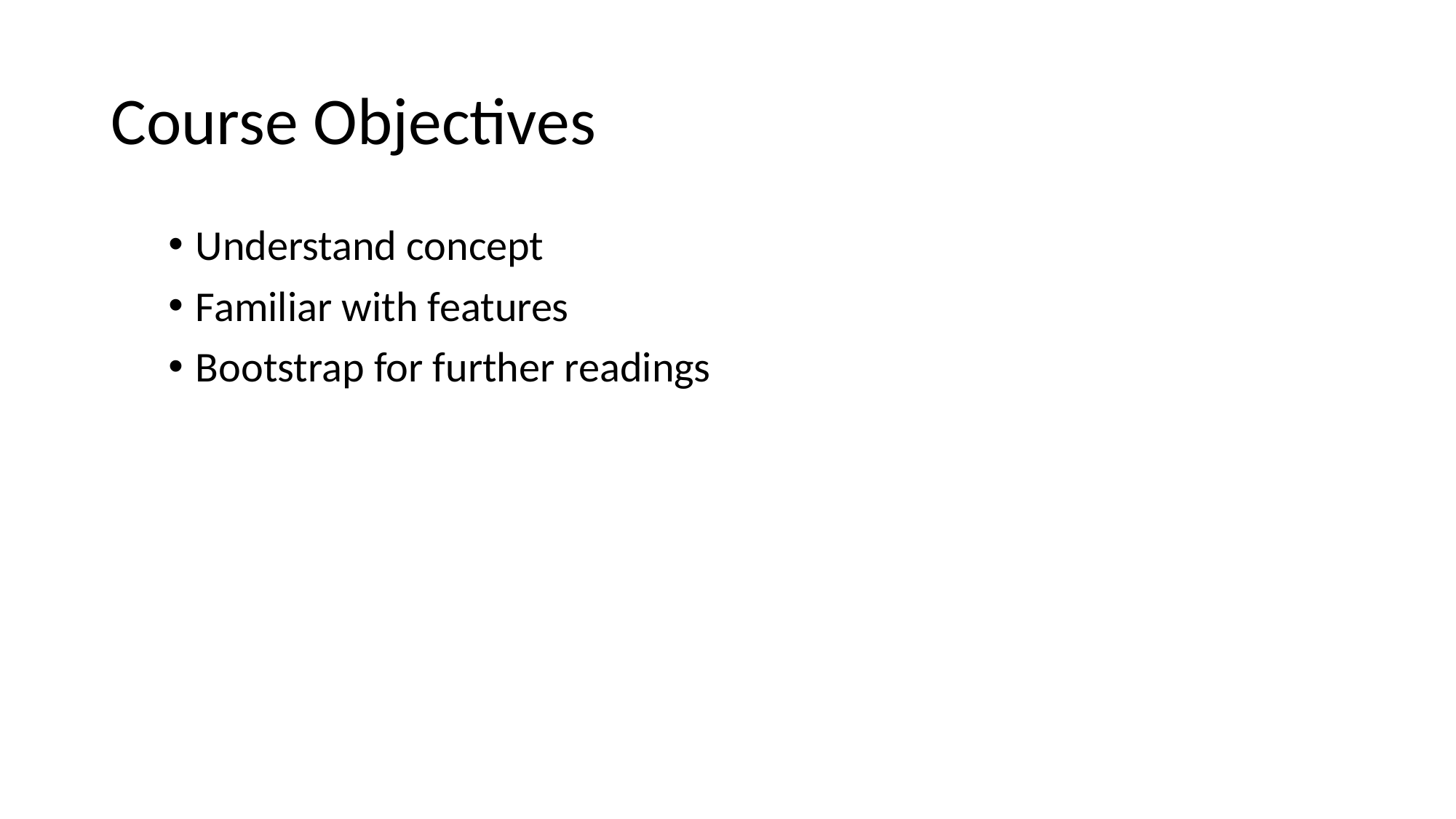

# Course Objectives
Understand concept
Familiar with features
Bootstrap for further readings